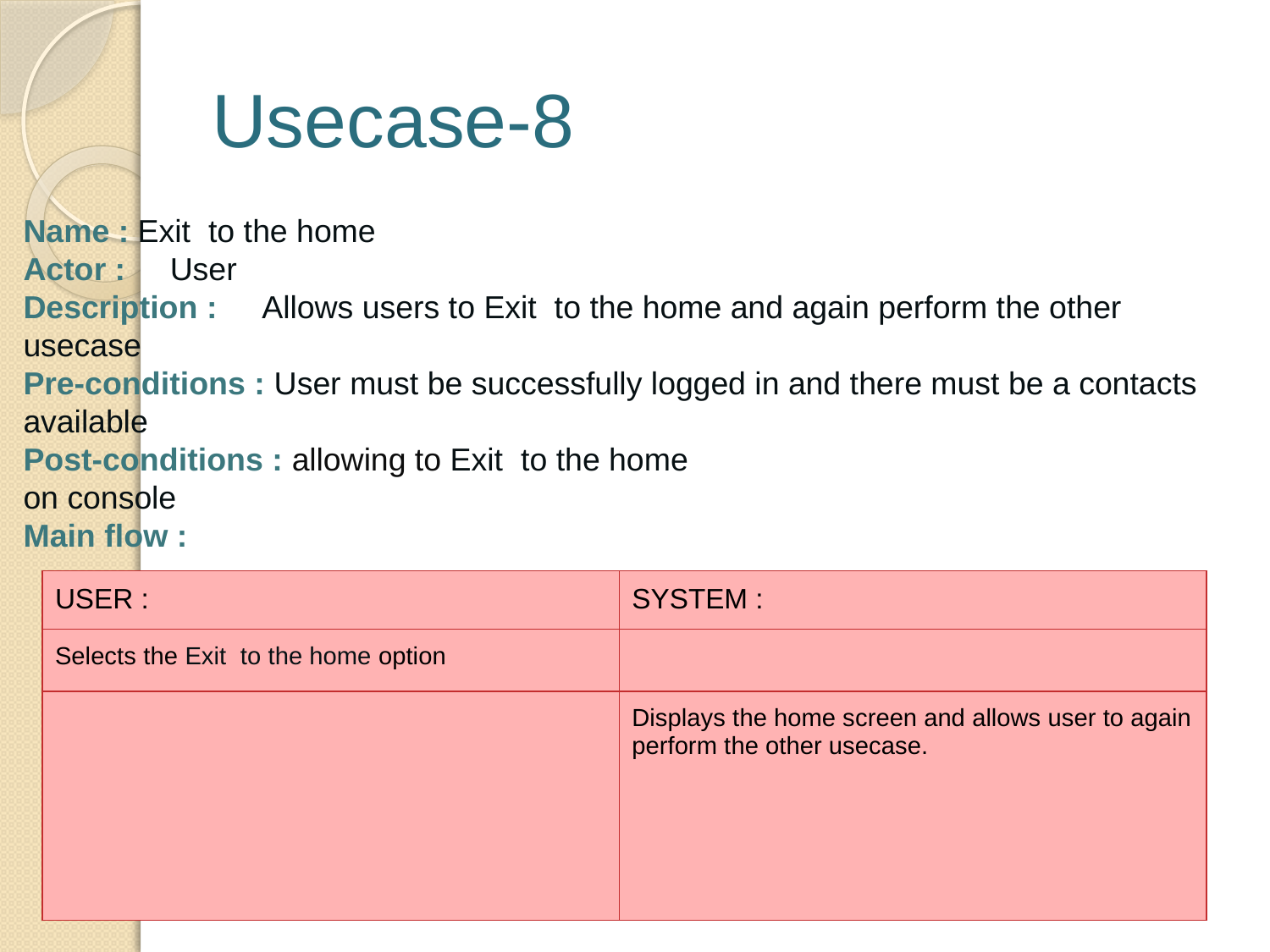

# Usecase-8
Name : Exit  to the home
Actor :     User
Description :     Allows users to Exit  to the home and again perform the other usecase
Pre-conditions : User must be successfully logged in and there must be a contacts available
Post-conditions : allowing to Exit  to the home
on console
Main flow :
| USER : | SYSTEM : |
| --- | --- |
| Selects the Exit to the home option |  |
|  | Displays the home screen and allows user to again perform the other usecase. |